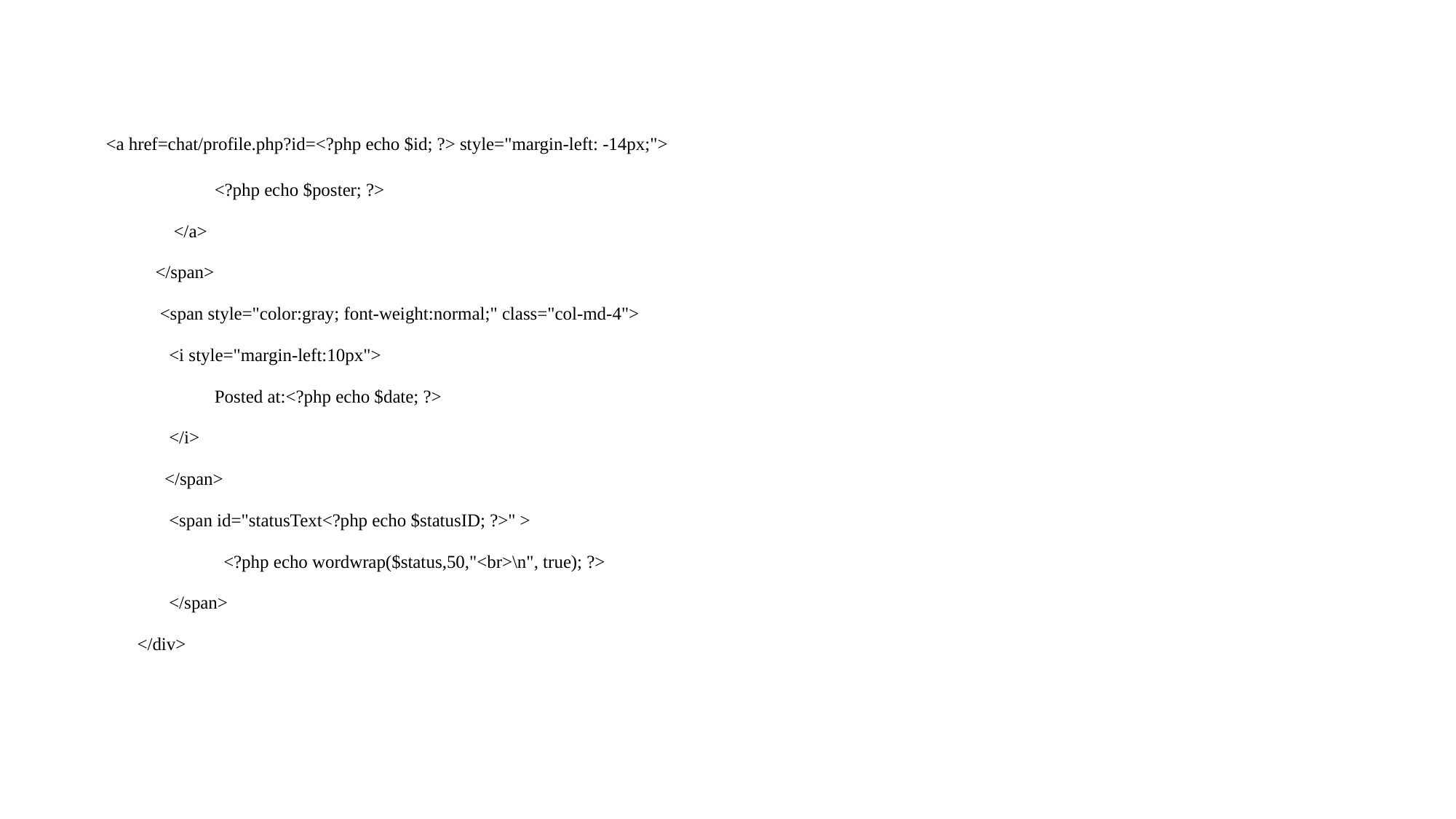

<a href=chat/profile.php?id=<?php echo $id; ?> style="margin-left: -14px;">
                  	  <?php echo $poster; ?>
                 </a>
             </span>
              <span style="color:gray; font-weight:normal;" class="col-md-4">
                <i style="margin-left:10px">
                	  Posted at:<?php echo $date; ?>
                </i>
               </span>
                <span id="statusText<?php echo $statusID; ?>" >
                	    <?php echo wordwrap($status,50,"<br>\n", true); ?>
                </span>
         </div>